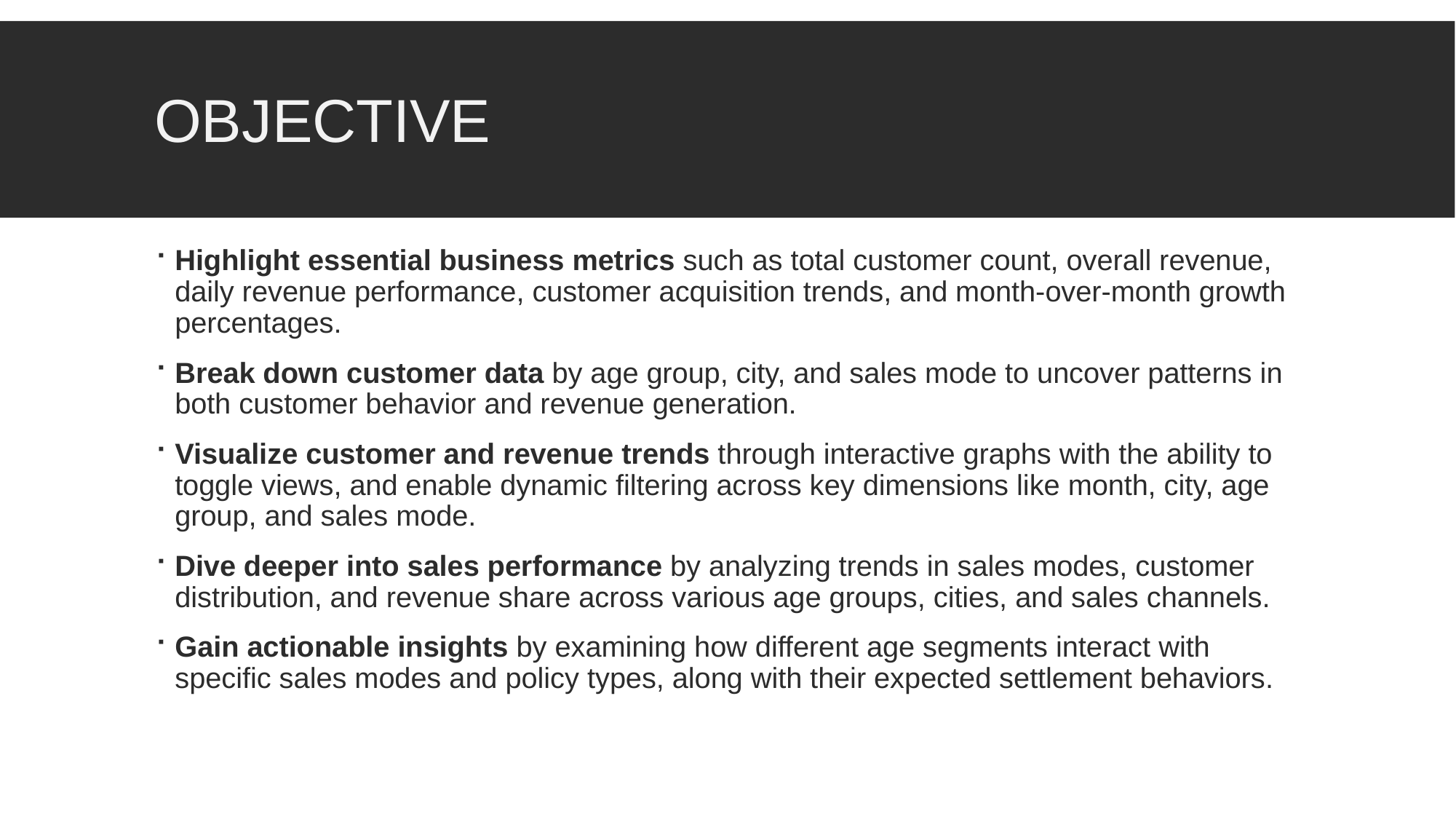

# Objective
Highlight essential business metrics such as total customer count, overall revenue, daily revenue performance, customer acquisition trends, and month-over-month growth percentages.
Break down customer data by age group, city, and sales mode to uncover patterns in both customer behavior and revenue generation.
Visualize customer and revenue trends through interactive graphs with the ability to toggle views, and enable dynamic filtering across key dimensions like month, city, age group, and sales mode.
Dive deeper into sales performance by analyzing trends in sales modes, customer distribution, and revenue share across various age groups, cities, and sales channels.
Gain actionable insights by examining how different age segments interact with specific sales modes and policy types, along with their expected settlement behaviors.